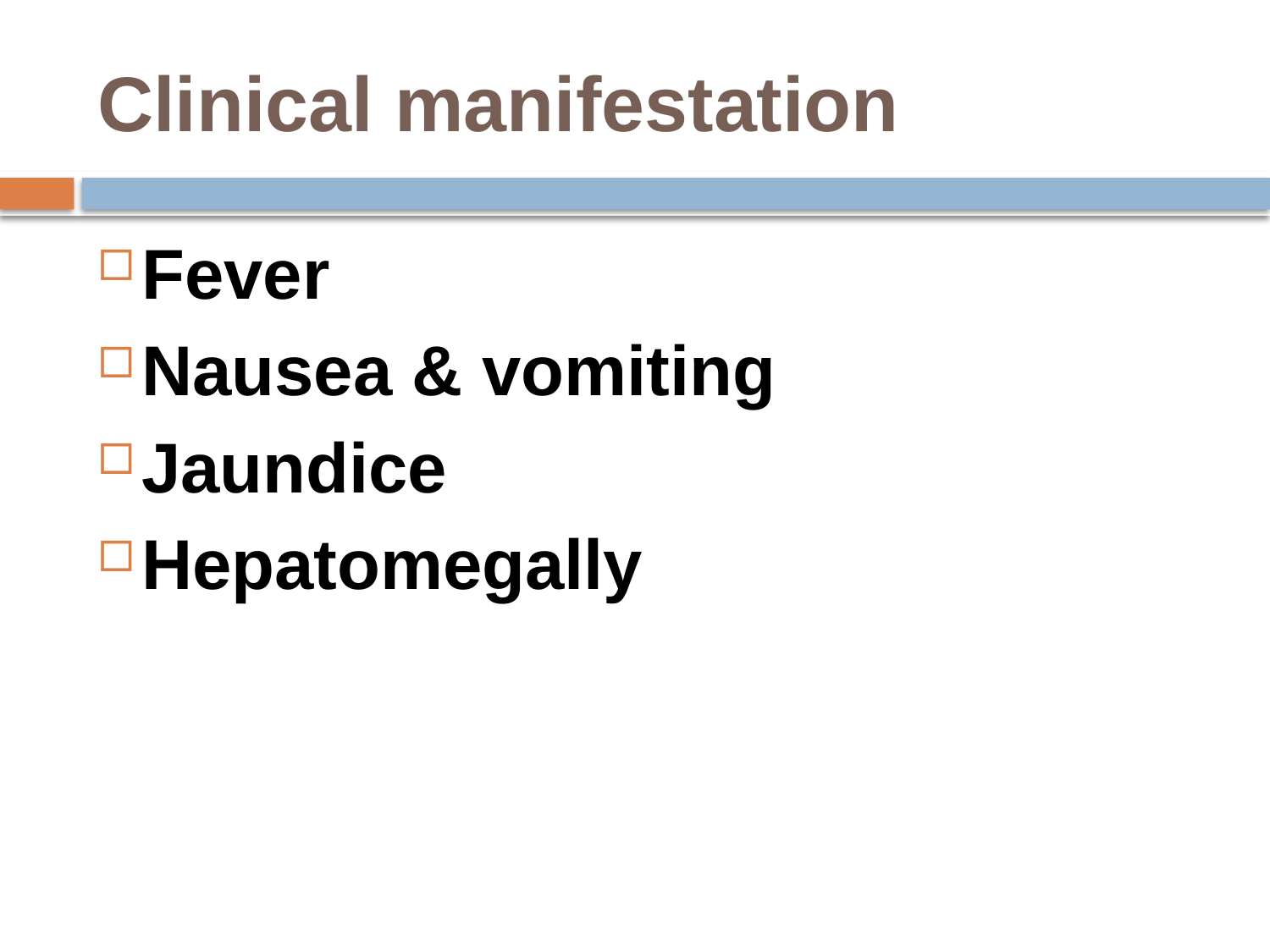

# Clinical manifestation
Fever
Nausea & vomiting
Jaundice
Hepatomegally